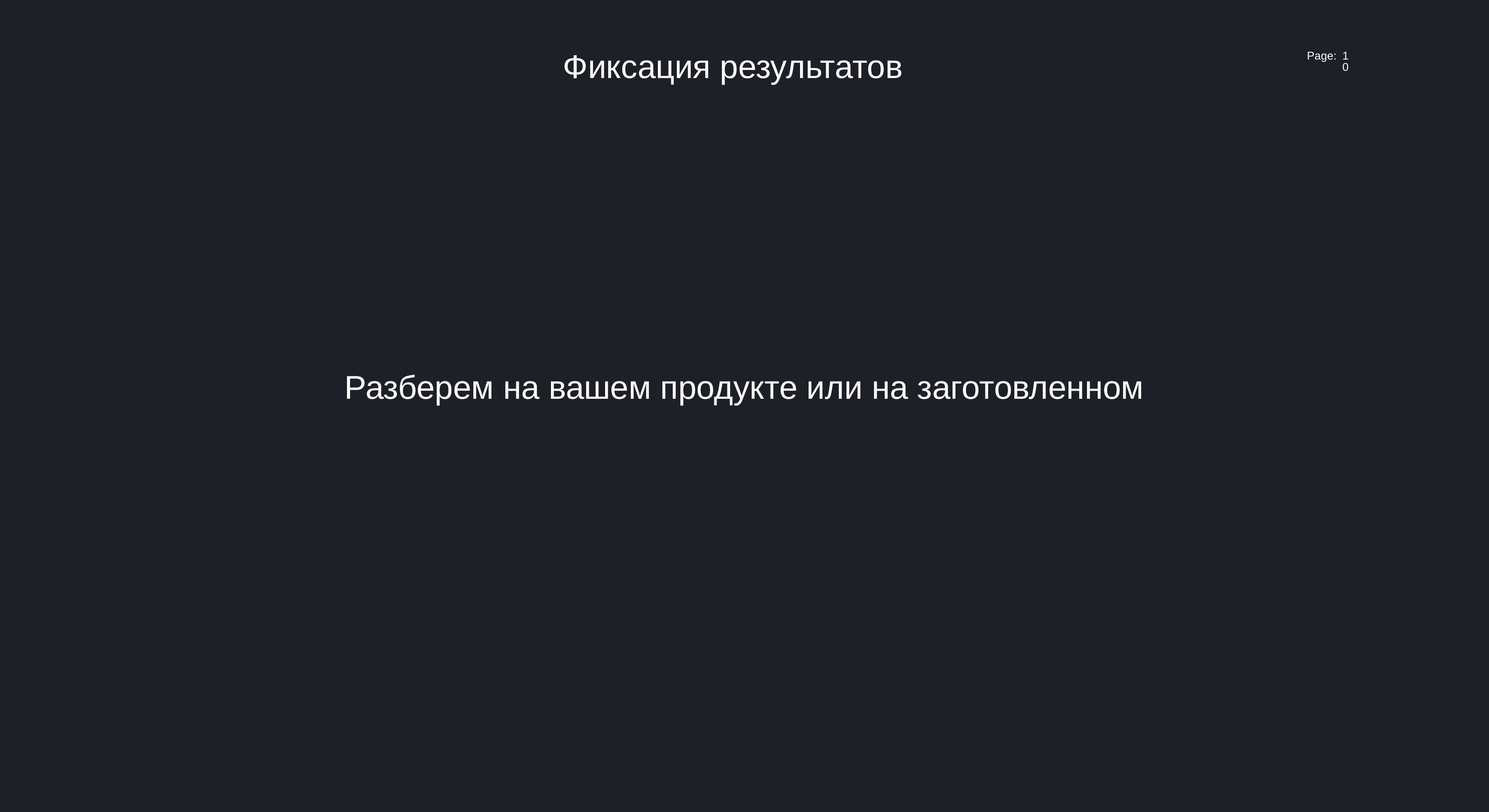

Фиксация результатов
10
Разберем на вашем продукте или на заготовленном